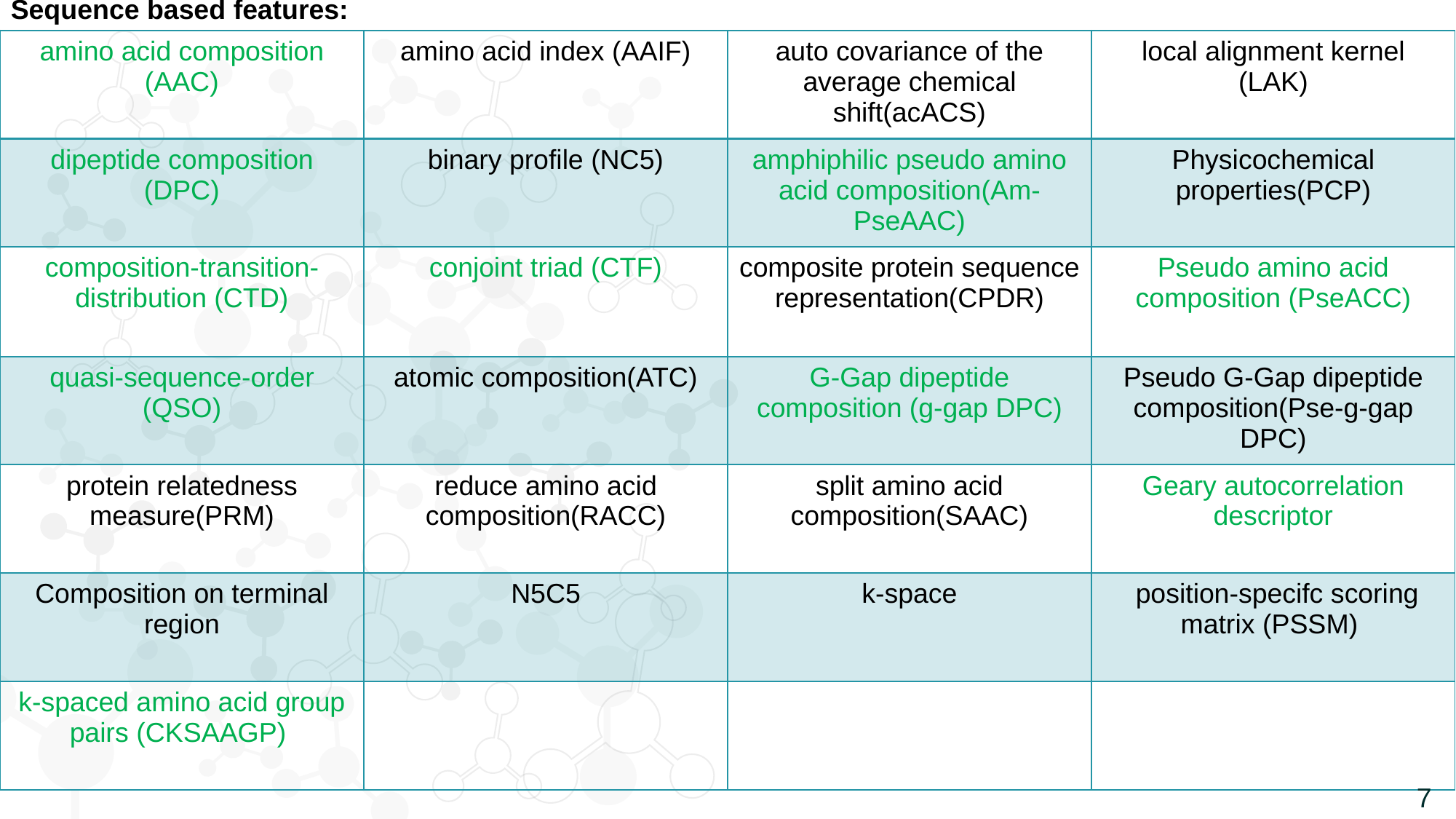

Sequence based features:
| amino acid composition (AAC) | amino acid index (AAIF) | auto covariance of the average chemical shift(acACS) | local alignment kernel (LAK) |
| --- | --- | --- | --- |
| dipeptide composition (DPC) | binary profile (NC5) | amphiphilic pseudo amino acid composition(Am-PseAAC) | Physicochemical properties(PCP) |
| composition-transition-distribution (CTD) | conjoint triad (CTF) | composite protein sequence representation(CPDR) | Pseudo amino acid composition (PseACC) |
| quasi-sequence-order (QSO) | atomic composition(ATC) | G-Gap dipeptide composition (g-gap DPC) | Pseudo G-Gap dipeptide composition(Pse-g-gap DPC) |
| protein relatedness measure(PRM) | reduce amino acid composition(RACC) | split amino acid composition(SAAC) | Geary autocorrelation descriptor |
| Composition on terminal region | N5C5 | k-space | position-specifc scoring matrix (PSSM) |
| k-spaced amino acid group pairs (CKSAAGP) |  |  |  |
7